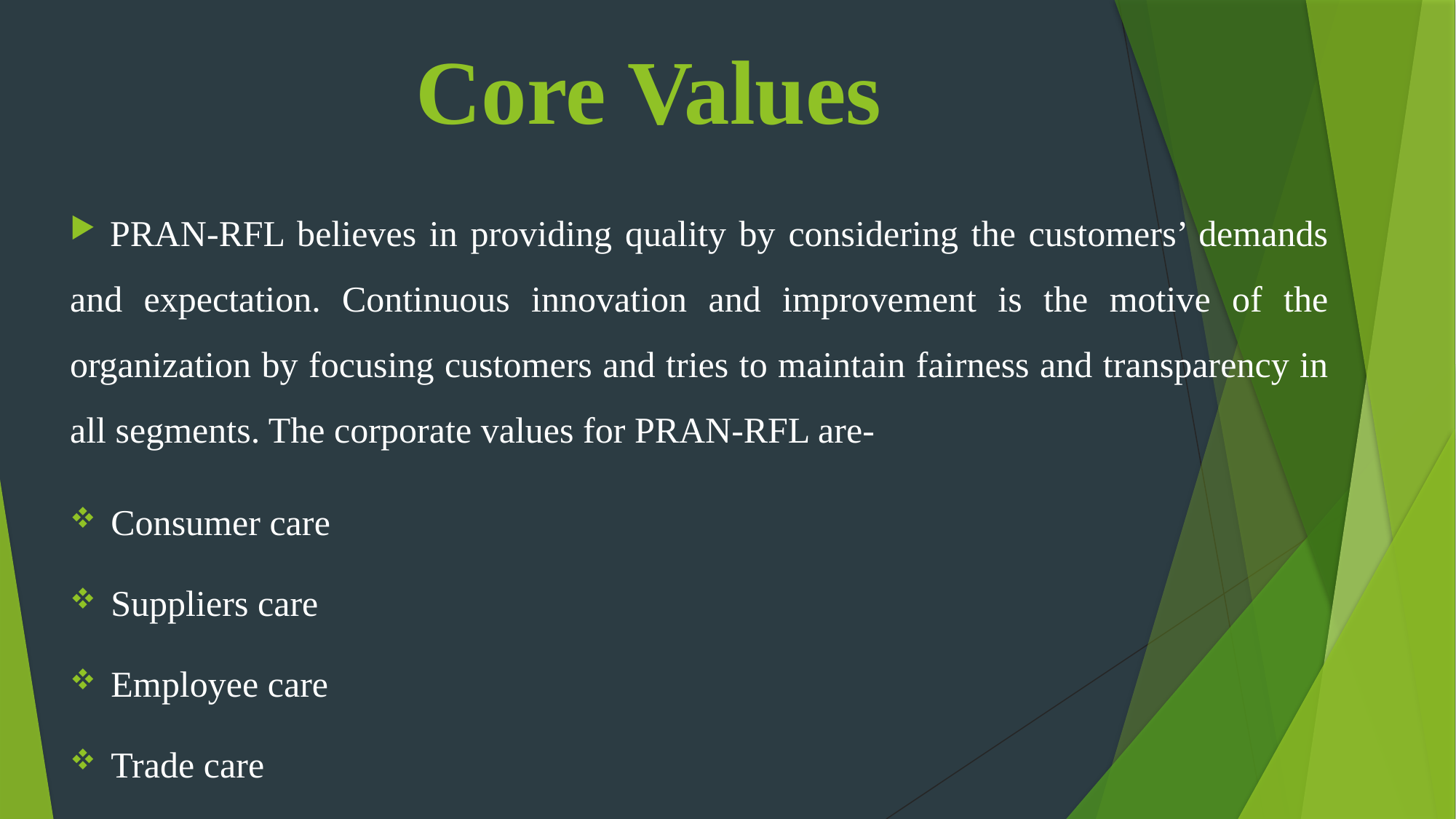

# Core Values
 PRAN-RFL believes in providing quality by considering the customers’ demands and expectation. Continuous innovation and improvement is the motive of the organization by focusing customers and tries to maintain fairness and transparency in all segments. The corporate values for PRAN-RFL are-
Consumer care
Suppliers care
Employee care
Trade care